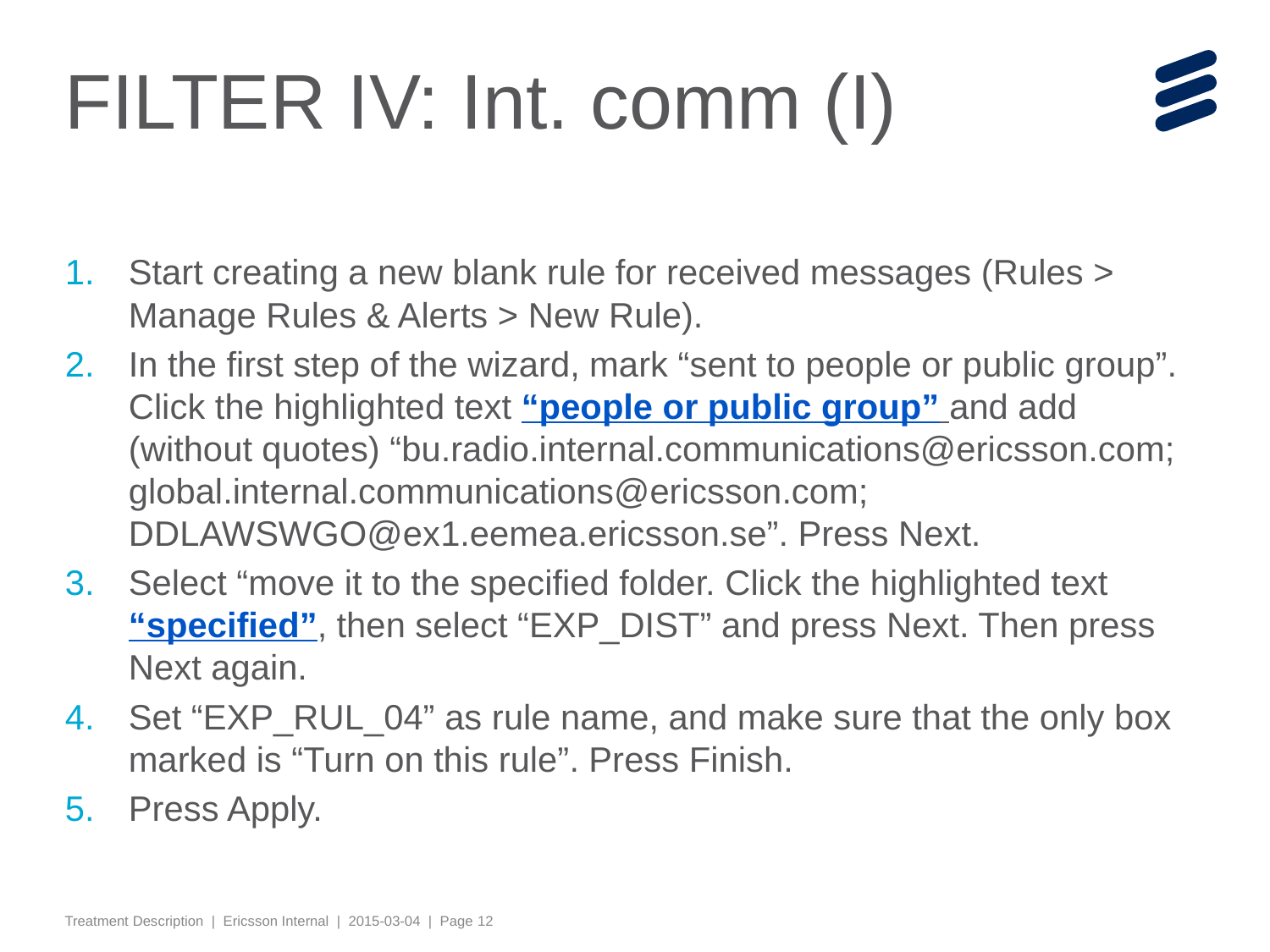

# FILTER IV: Int. comm (I)
Start creating a new blank rule for received messages (Rules > Manage Rules & Alerts > New Rule).
In the first step of the wizard, mark “sent to people or public group”. Click the highlighted text “people or public group” and add (without quotes) “bu.radio.internal.communications@ericsson.com; global.internal.communications@ericsson.com; DDLAWSWGO@ex1.eemea.ericsson.se”. Press Next.
Select “move it to the specified folder. Click the highlighted text “specified”, then select “EXP_DIST” and press Next. Then press Next again.
Set “EXP_RUL_04” as rule name, and make sure that the only box marked is “Turn on this rule”. Press Finish.
Press Apply.